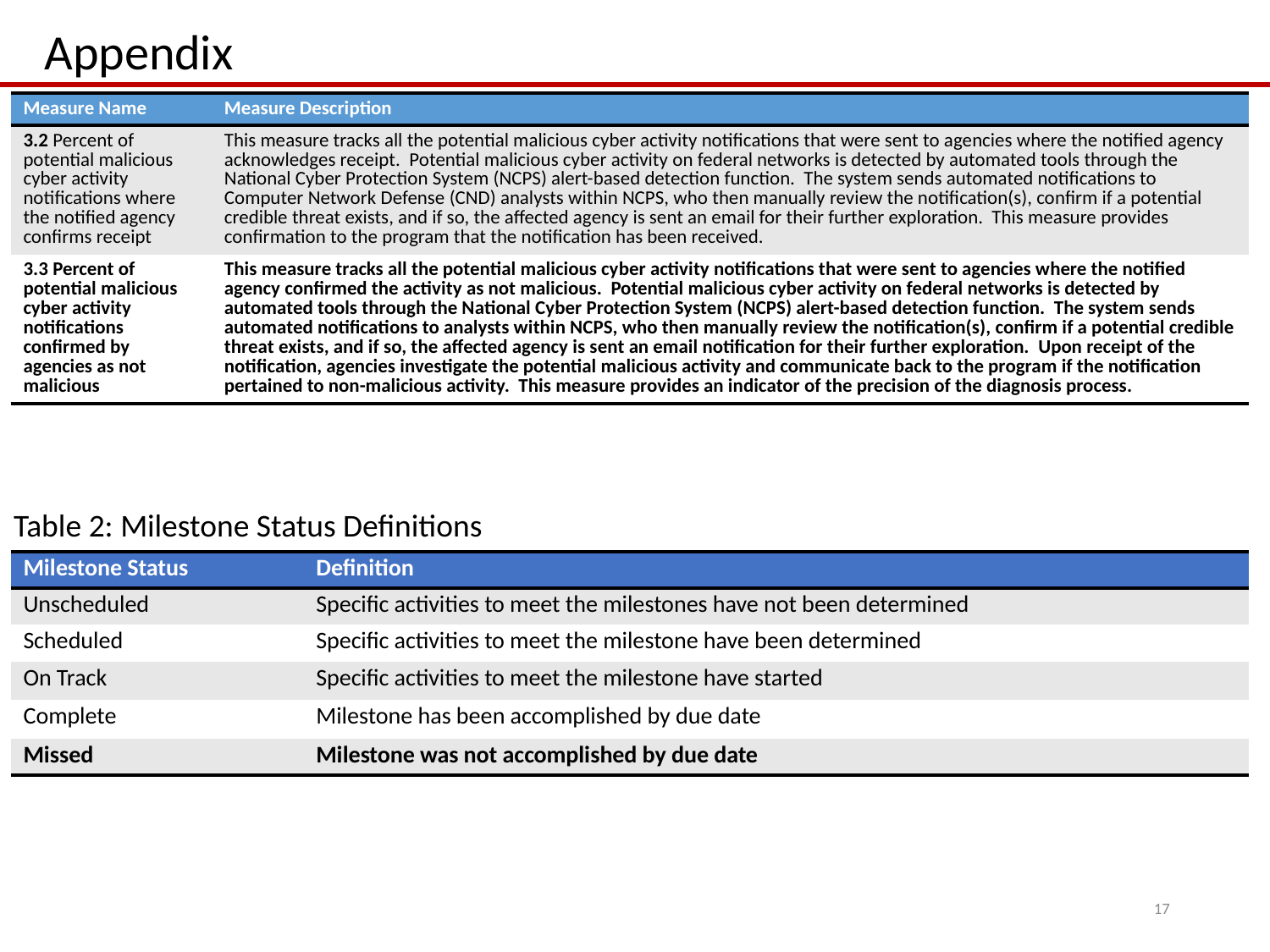

Appendix
| Measure Name | Measure Description |
| --- | --- |
| 3.2 Percent of potential malicious cyber activity notifications where the notified agency confirms receipt | This measure tracks all the potential malicious cyber activity notifications that were sent to agencies where the notified agency acknowledges receipt. Potential malicious cyber activity on federal networks is detected by automated tools through the National Cyber Protection System (NCPS) alert-based detection function. The system sends automated notifications to Computer Network Defense (CND) analysts within NCPS, who then manually review the notification(s), confirm if a potential credible threat exists, and if so, the affected agency is sent an email for their further exploration. This measure provides confirmation to the program that the notification has been received. |
| 3.3 Percent of potential malicious cyber activity notifications confirmed by agencies as not malicious | This measure tracks all the potential malicious cyber activity notifications that were sent to agencies where the notified agency confirmed the activity as not malicious. Potential malicious cyber activity on federal networks is detected by automated tools through the National Cyber Protection System (NCPS) alert-based detection function. The system sends automated notifications to analysts within NCPS, who then manually review the notification(s), confirm if a potential credible threat exists, and if so, the affected agency is sent an email notification for their further exploration. Upon receipt of the notification, agencies investigate the potential malicious activity and communicate back to the program if the notification pertained to non-malicious activity. This measure provides an indicator of the precision of the diagnosis process. |
Table 2: Milestone Status Definitions
| Milestone Status | Definition |
| --- | --- |
| Unscheduled | Specific activities to meet the milestones have not been determined |
| Scheduled | Specific activities to meet the milestone have been determined |
| On Track | Specific activities to meet the milestone have started |
| Complete | Milestone has been accomplished by due date |
| Missed | Milestone was not accomplished by due date |
17